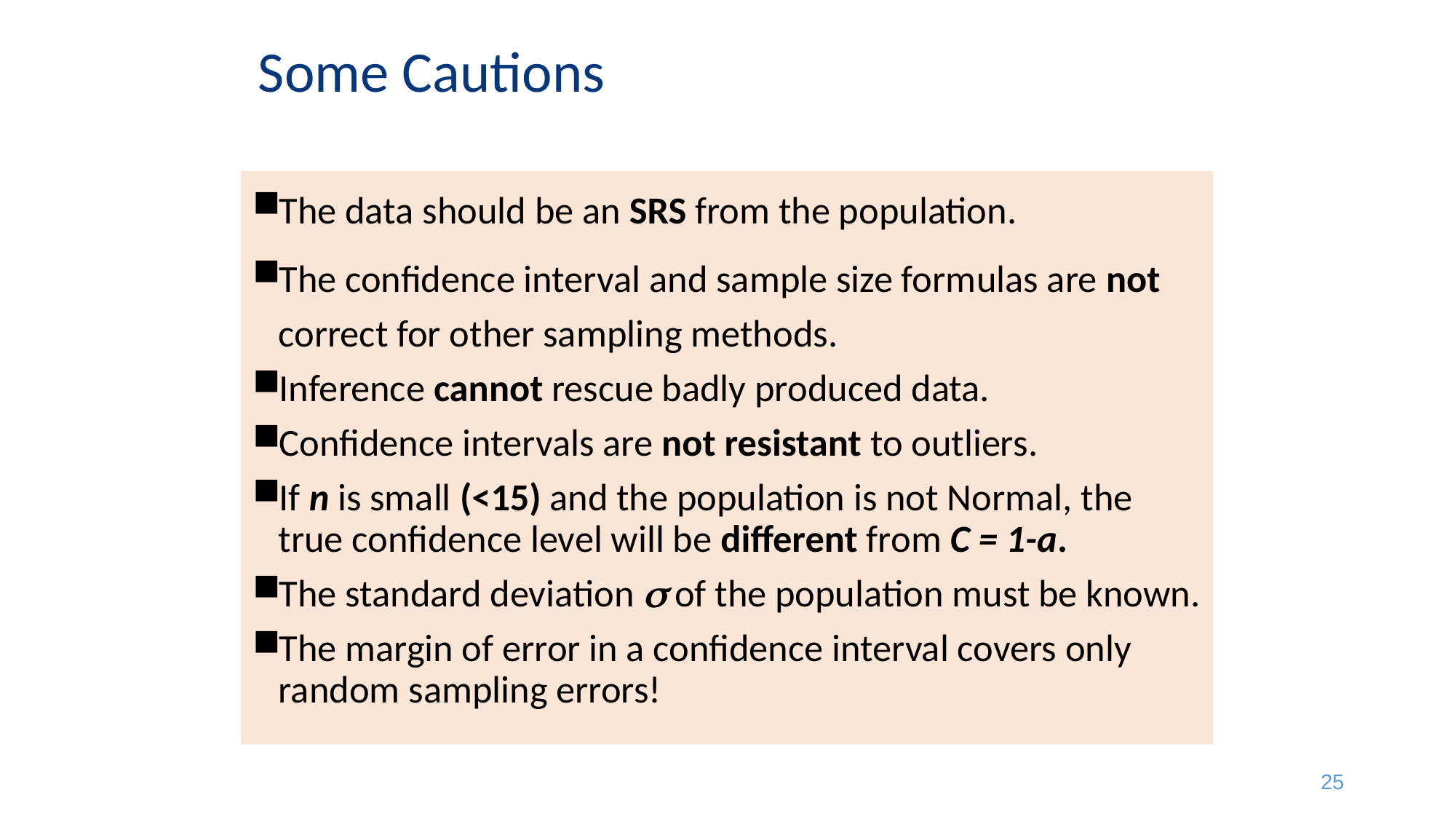

Some Cautions
The data should be an SRS from the population.
The confidence interval and sample size formulas are not correct for other sampling methods.
Inference cannot rescue badly produced data.
Confidence intervals are not resistant to outliers.
If n is small (<15) and the population is not Normal, the true confidence level will be different from C = 1-a.
The standard deviation σ of the population must be known.
The margin of error in a confidence interval covers only random sampling errors!

25